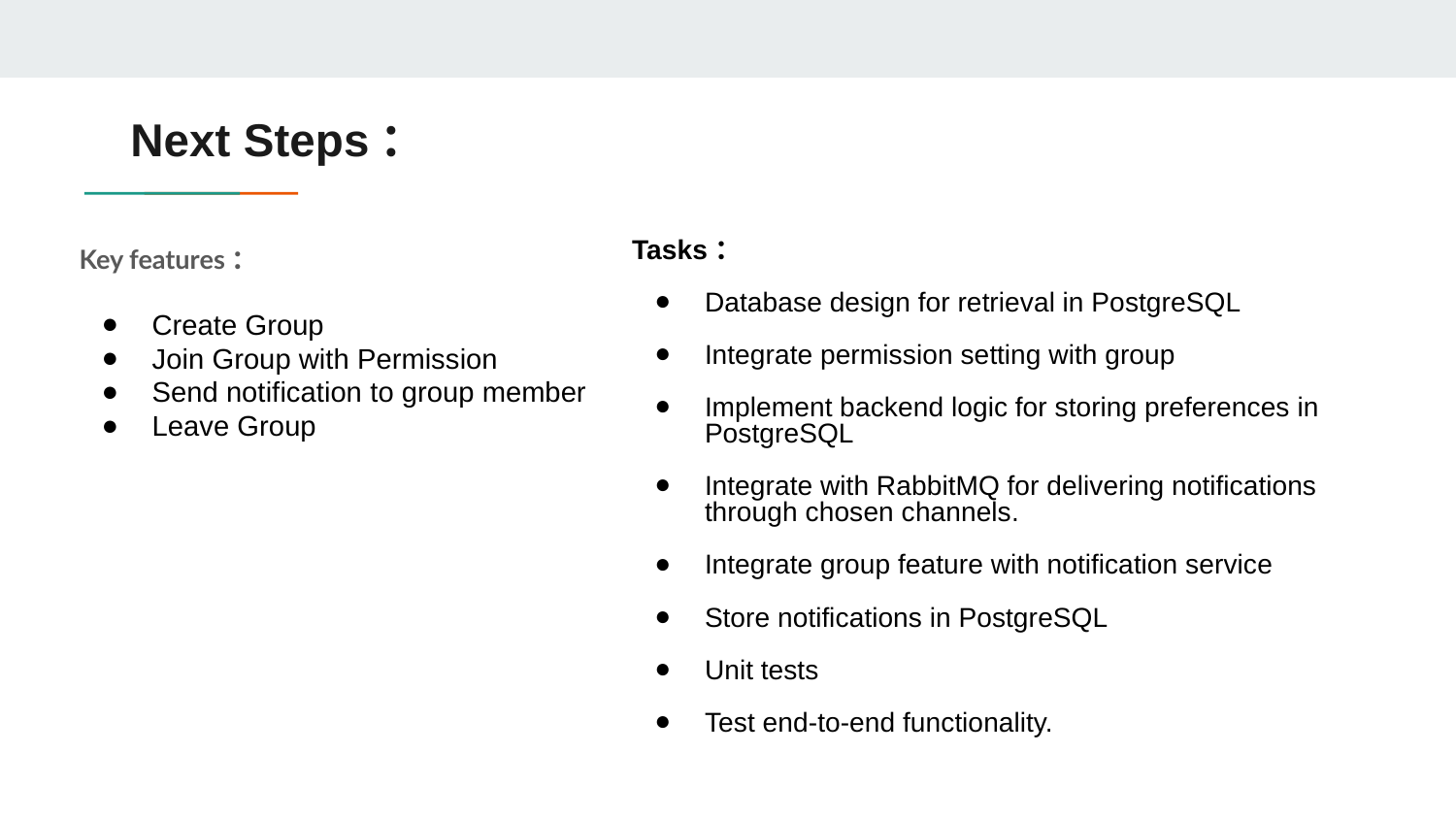

# Next Steps：
Tasks：

Database design for retrieval in PostgreSQL

Integrate permission setting with group

Implement backend logic for storing preferences in PostgreSQL

Integrate with RabbitMQ for delivering notifications through chosen channels.

Integrate group feature with notification service

Store notifications in PostgreSQL

Unit tests

Test end-to-end functionality.

Key features：

Create Group
Join Group with Permission
Send notification to group member
Leave Group